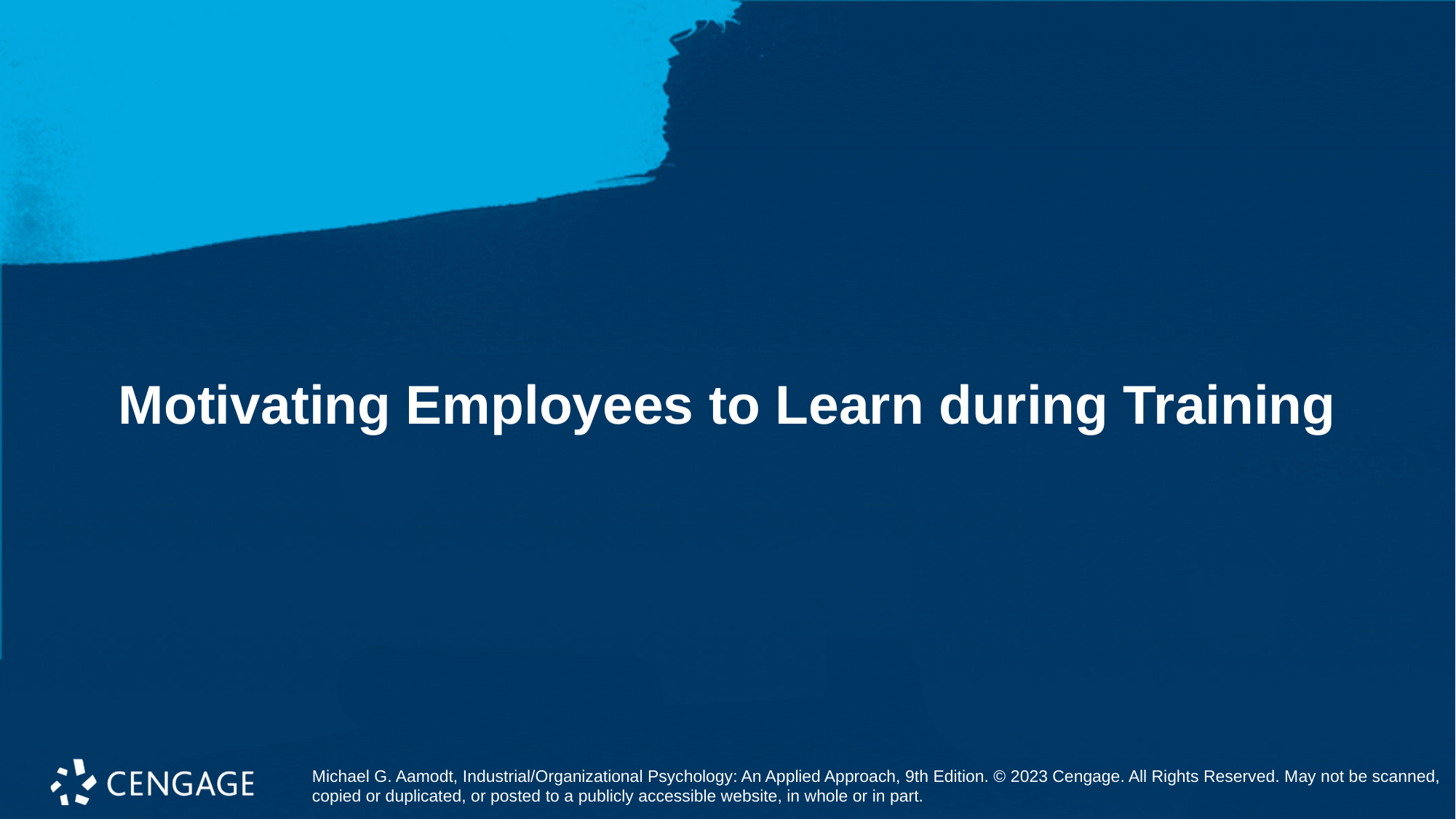

# Motivating Employees to Learn during Training